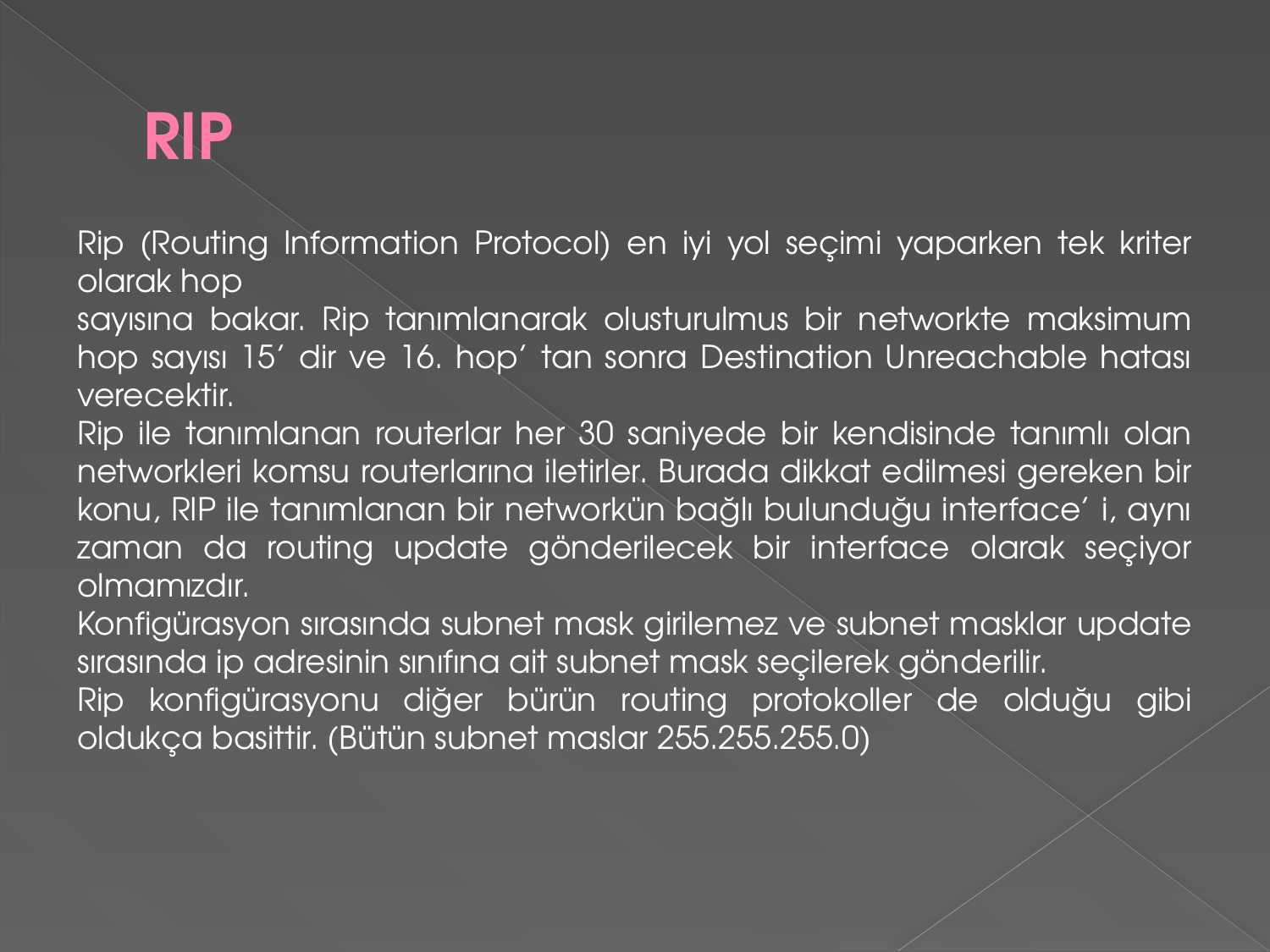

# RIP
Rip (Routing Information Protocol) en iyi yol seçimi yaparken tek kriter olarak hop
sayısına bakar. Rip tanımlanarak olusturulmus bir networkte maksimum hop sayısı 15’ dir ve 16. hop’ tan sonra Destination Unreachable hatası verecektir.
Rip ile tanımlanan routerlar her 30 saniyede bir kendisinde tanımlı olan networkleri komsu routerlarına iletirler. Burada dikkat edilmesi gereken bir konu, RIP ile tanımlanan bir networkün bağlı bulunduğu interface’ i, aynı zaman da routing update gönderilecek bir interface olarak seçiyor olmamızdır.
Konfigürasyon sırasında subnet mask girilemez ve subnet masklar update sırasında ip adresinin sınıfına ait subnet mask seçilerek gönderilir.
Rip konfigürasyonu diğer bürün routing protokoller de olduğu gibi oldukça basittir. (Bütün subnet maslar 255.255.255.0)